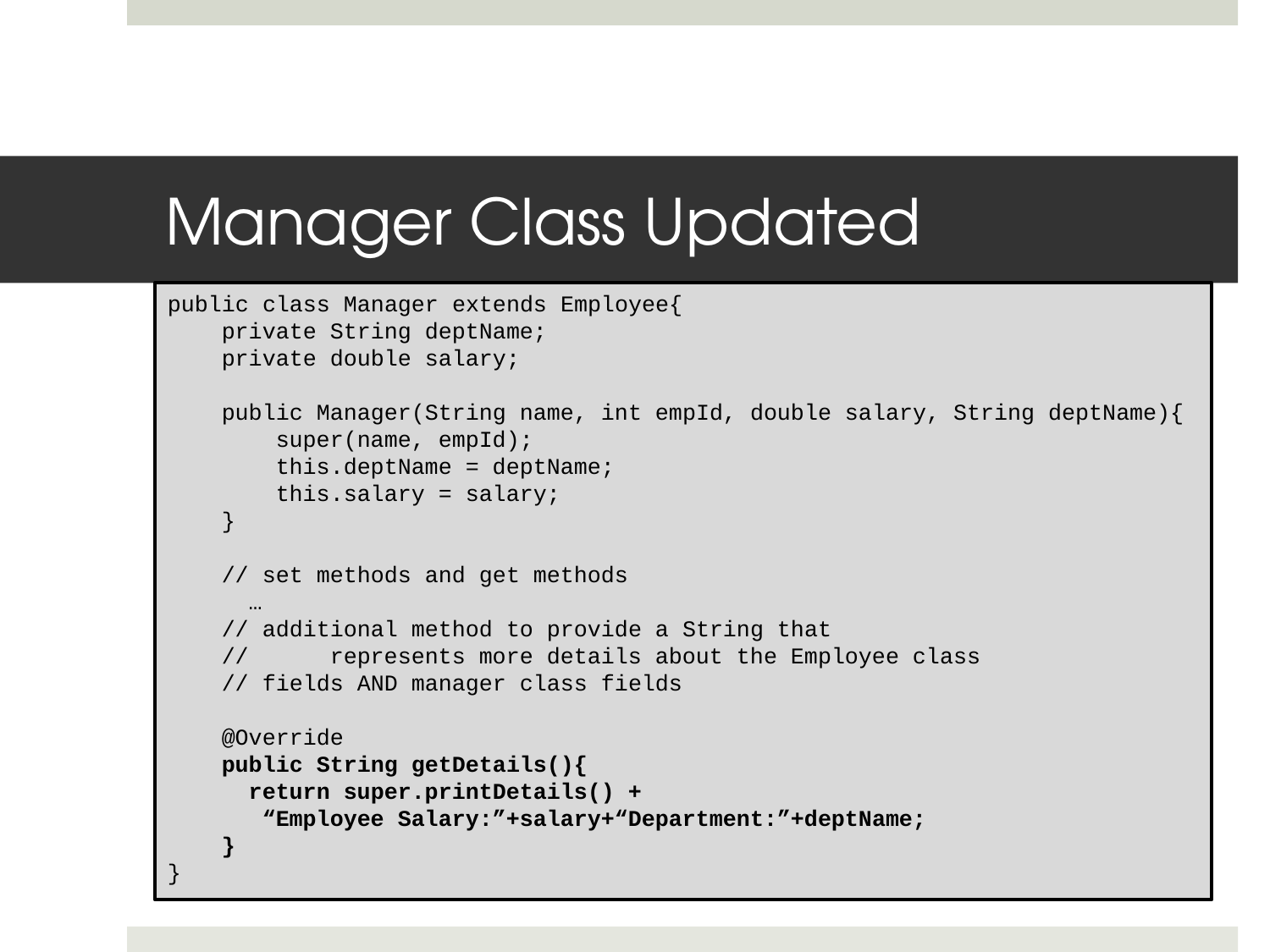

# Manager Class Updated
public class Manager extends Employee{
    private String deptName;
    private double salary;

    public Manager(String name, int empId, double salary, String deptName){
        super(name, empId);
        this.deptName = deptName;
        this.salary = salary;
    }

    // set methods and get methods
	…
    // additional method to provide a String that
    //	represents more details about the Employee class
    // fields AND manager class fields

    @Override
    public String getDetails(){
	return super.printDetails() +
	 “Employee Salary:”+salary+“Department:”+deptName;
    }
}